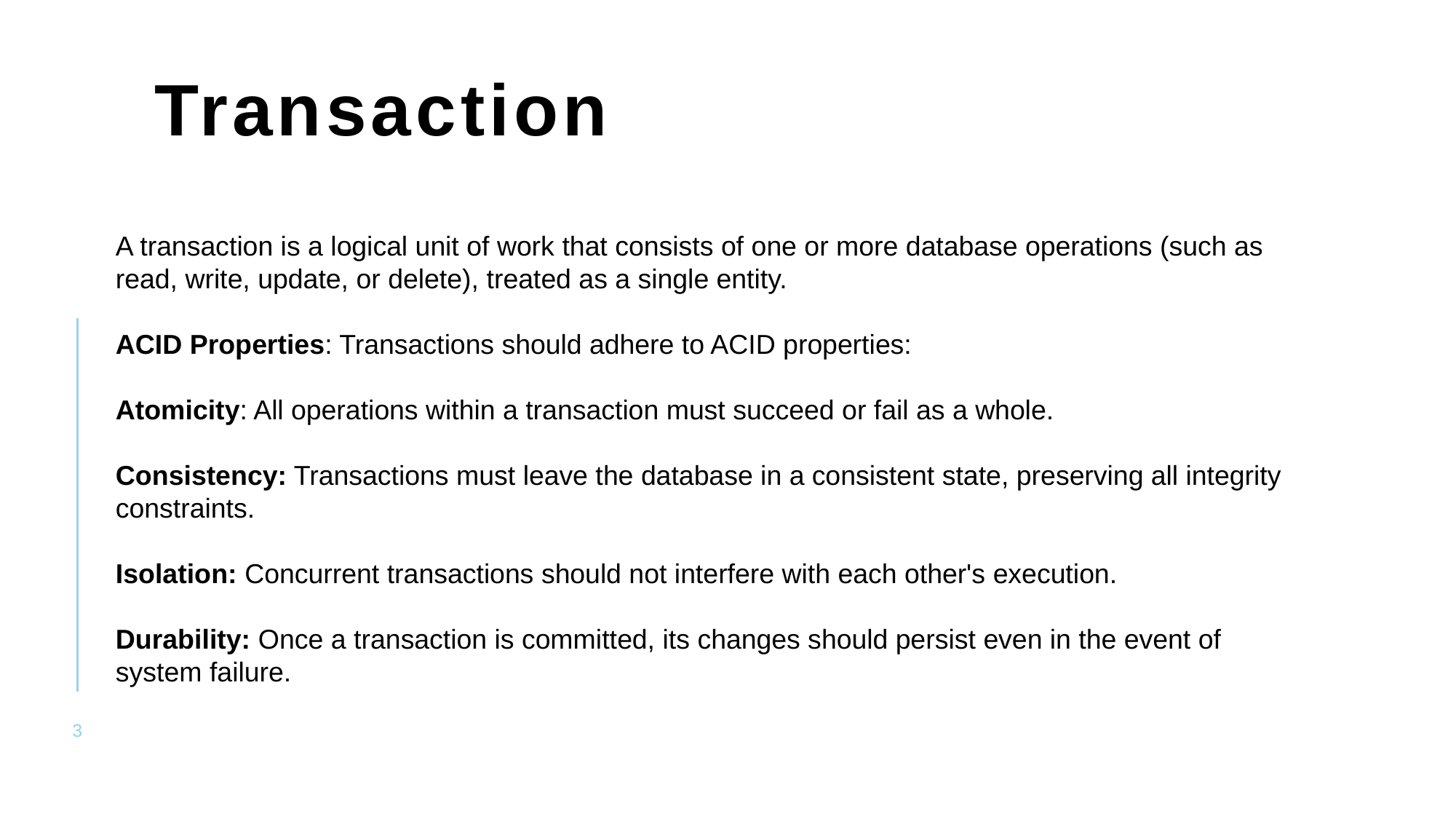

# Transaction
A transaction is a logical unit of work that consists of one or more database operations (such as read, write, update, or delete), treated as a single entity.

ACID Properties: Transactions should adhere to ACID properties:

Atomicity: All operations within a transaction must succeed or fail as a whole.

Consistency: Transactions must leave the database in a consistent state, preserving all integrity constraints.

Isolation: Concurrent transactions should not interfere with each other's execution.

Durability: Once a transaction is committed, its changes should persist even in the event of system failure.

3